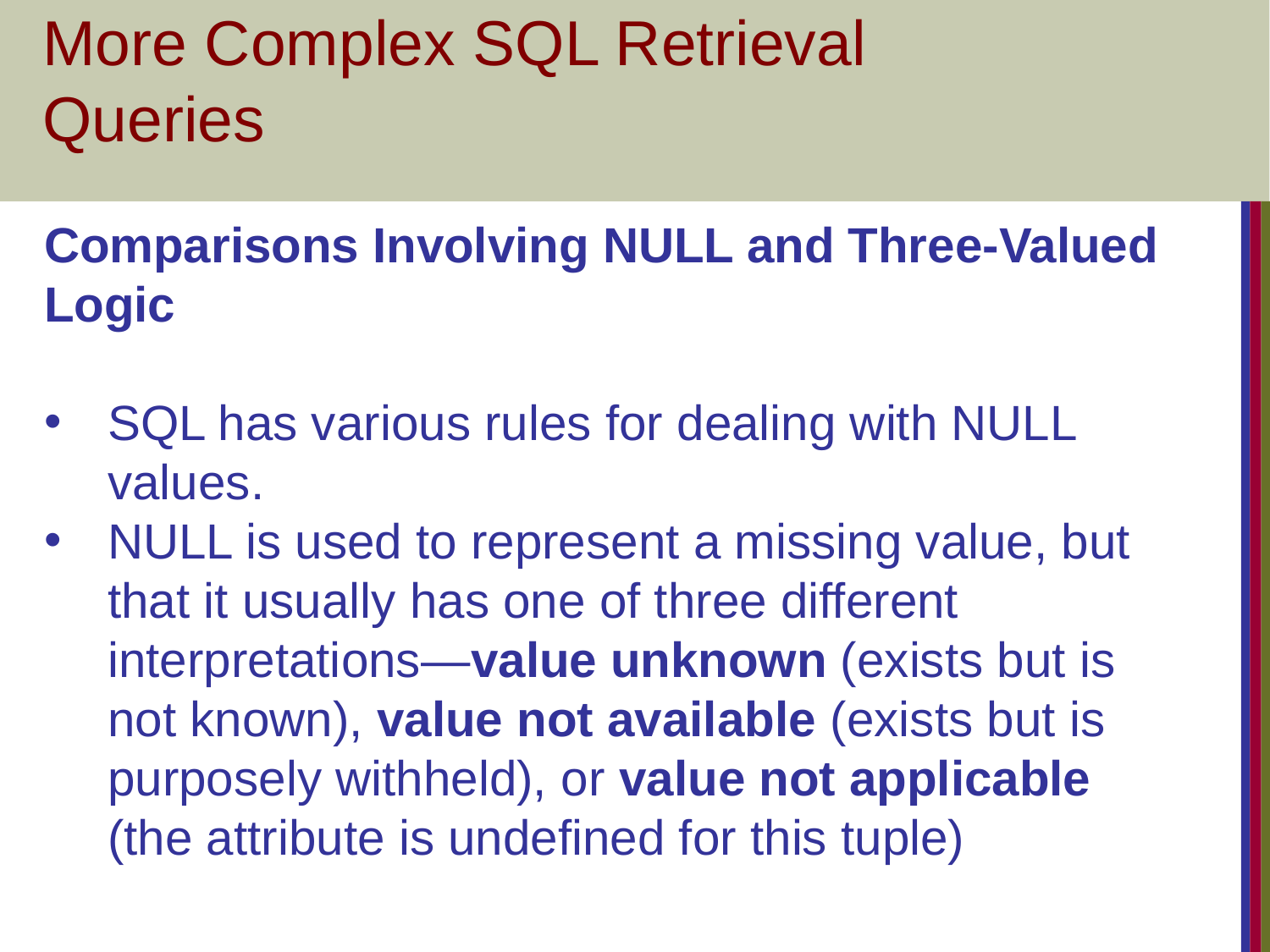

# More Complex SQL Retrieval Queries
Comparisons Involving NULL and Three-Valued Logic

SQL has various rules for dealing with NULL values.
NULL is used to represent a missing value, but that it usually has one of three different interpretations—value unknown (exists but is not known), value not available (exists but is purposely withheld), or value not applicable (the attribute is undefined for this tuple)